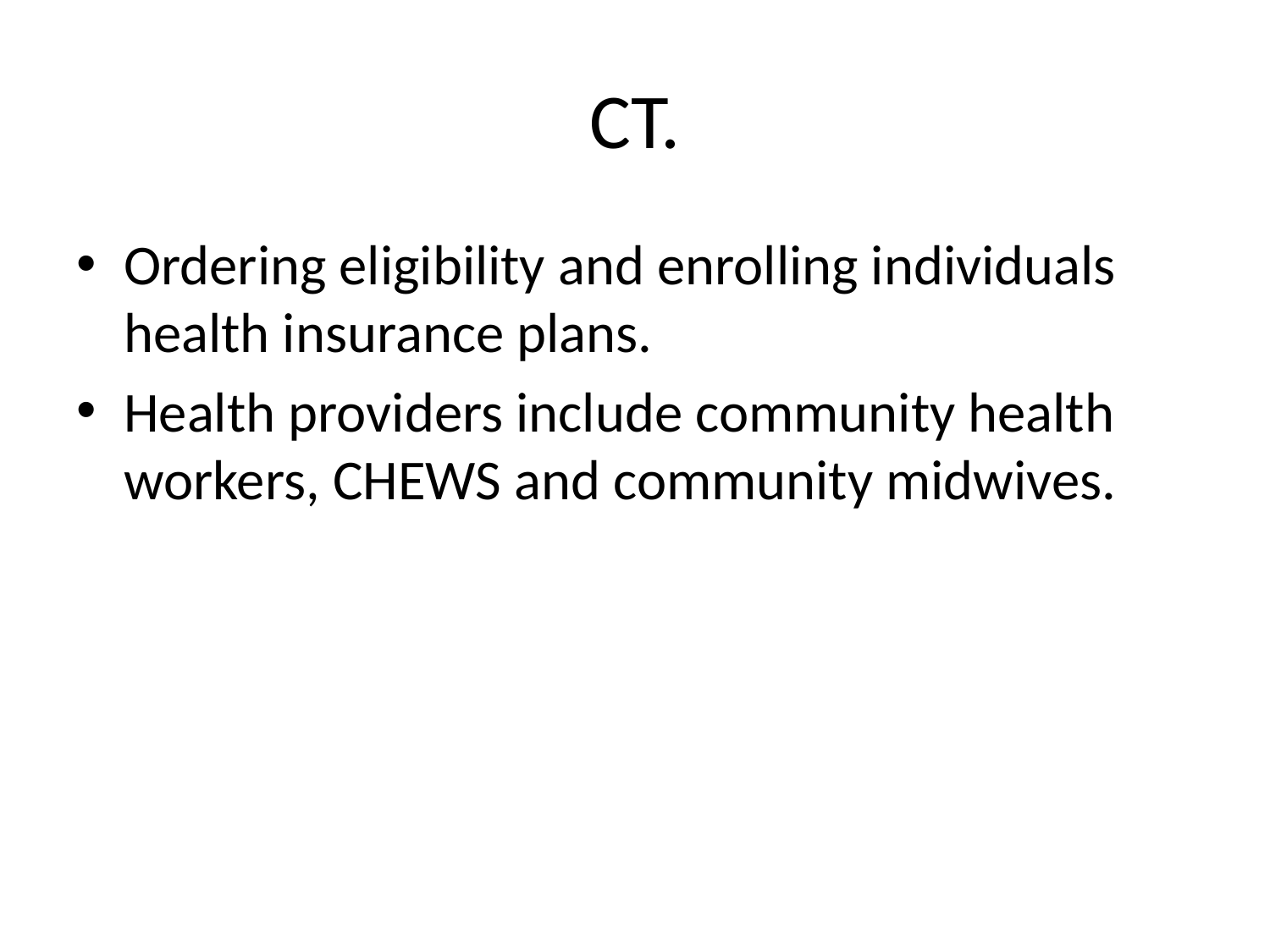

# CT.
Ordering eligibility and enrolling individuals health insurance plans.
Health providers include community health workers, CHEWS and community midwives.